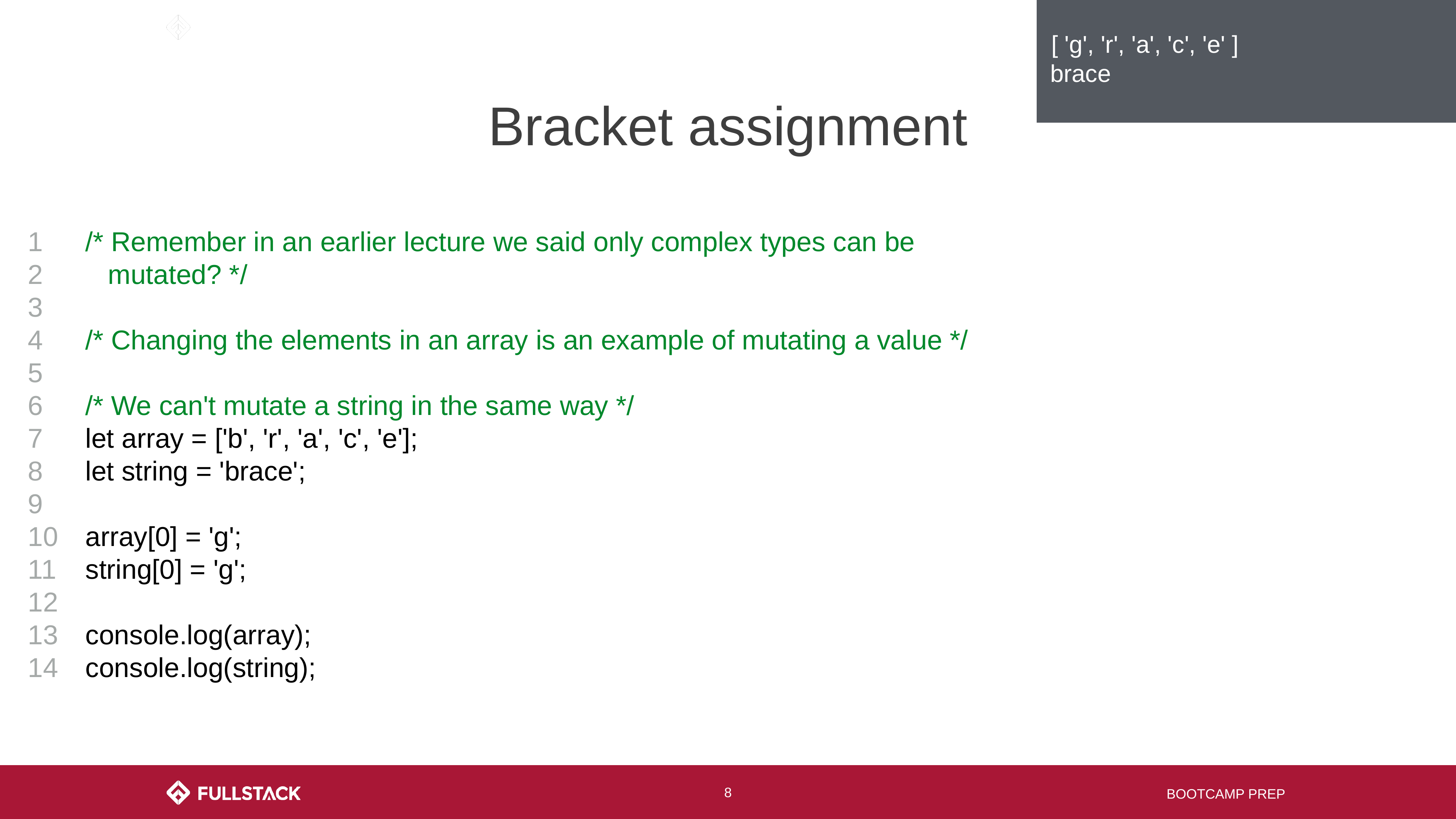

[ 'g', 'r', 'a', 'c', 'e' ]
brace
# Bracket assignment
1
2
3
4
5
6
7
8
9
10
11
12
13
14

/* Remember in an earlier lecture we said only complex types can be
   mutated? */

/* Changing the elements in an array is an example of mutating a value */
/* We can't mutate a string in the same way */
let array = ['b', 'r', 'a', 'c', 'e'];
let string = 'brace';

array[0] = 'g';
string[0] = 'g';
console.log(array);
console.log(string);
8
BOOTCAMP PREP